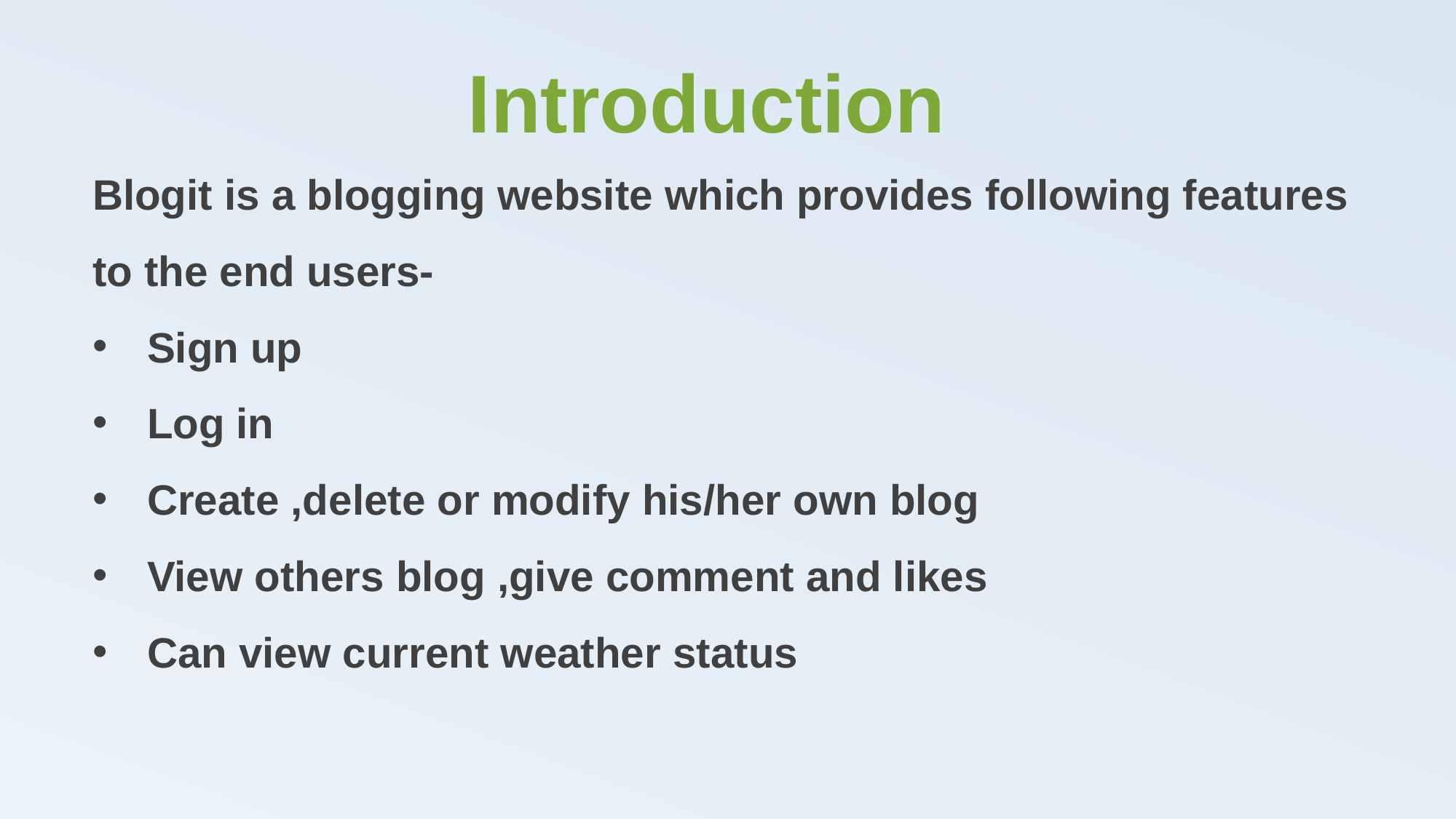

Introduction
Blogit is a blogging website which provides following features to the end users-
Sign up
Log in
Create ,delete or modify his/her own blog
View others blog ,give comment and likes
Can view current weather status